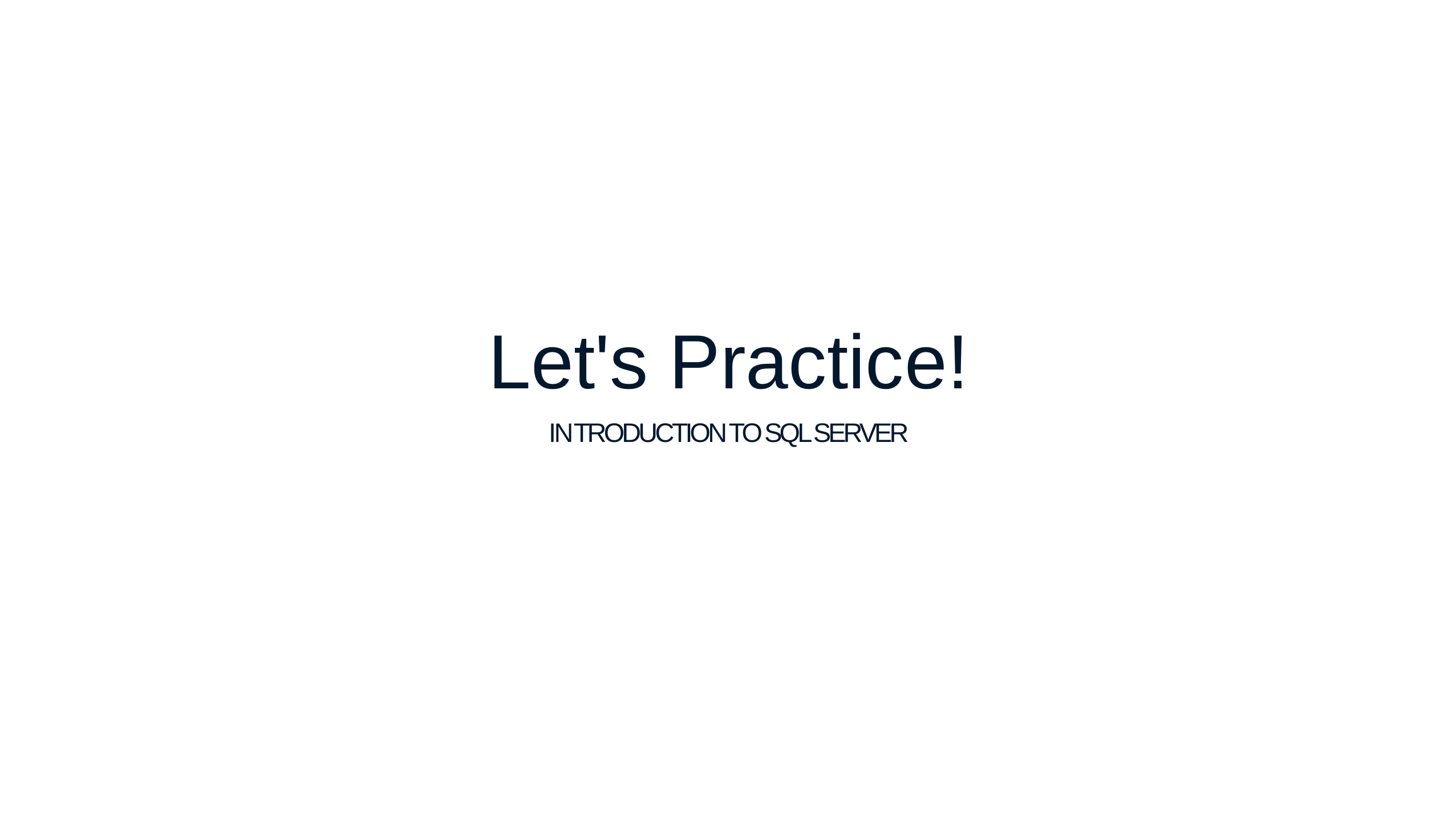

# Let's Practice!
I  NTRODUCTION TO SQL SERVER